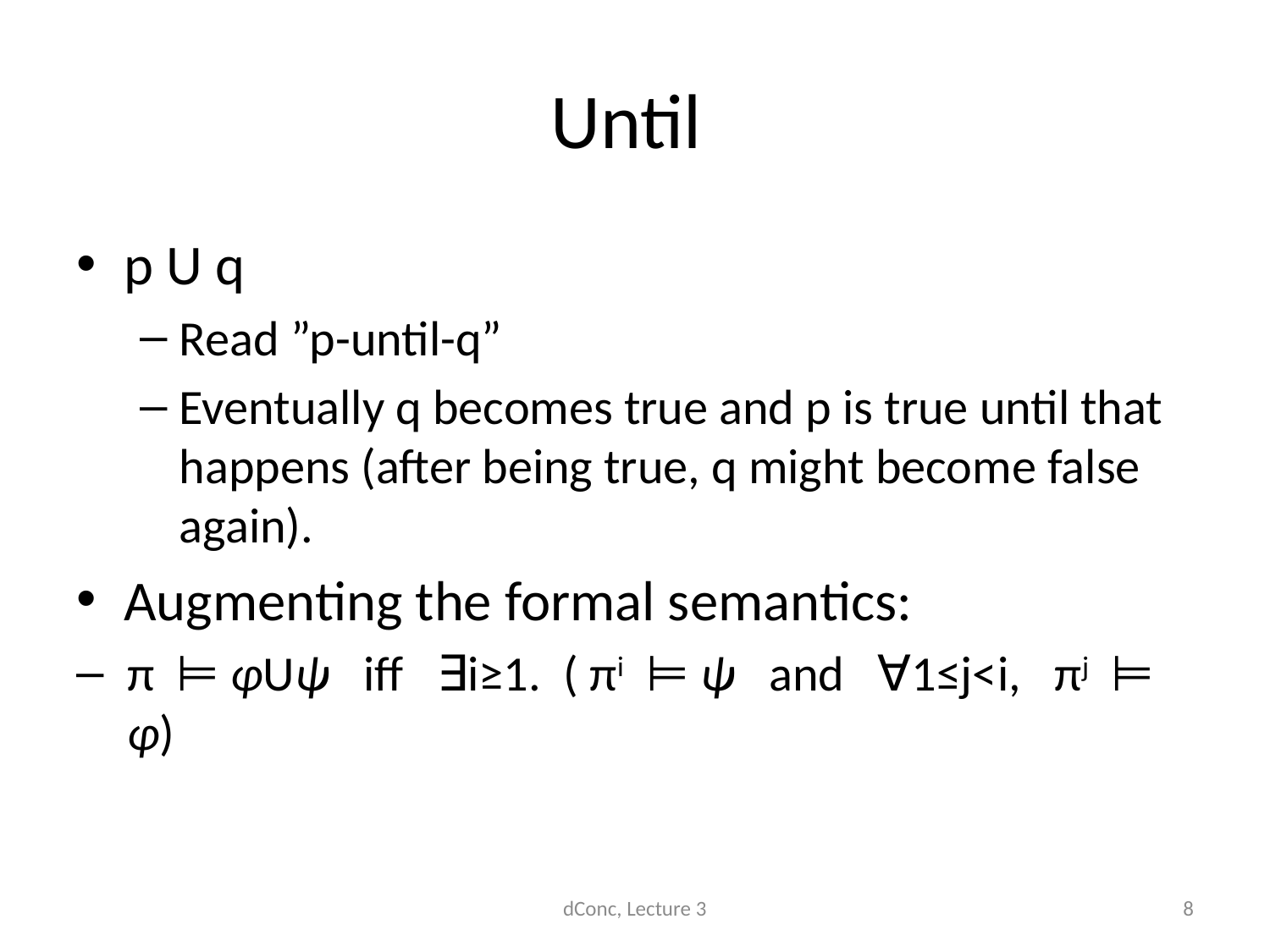

# Until
p U q
Read ”p-until-q”
Eventually q becomes true and p is true until that happens (after being true, q might become false again).
Augmenting the formal semantics:
π  ⊨ φUψ   iff   ∃i≥1.  ( πi  ⊨ ψ   and   ∀1≤j<i,   πj  ⊨ φ)

dConc, Lecture 3
8